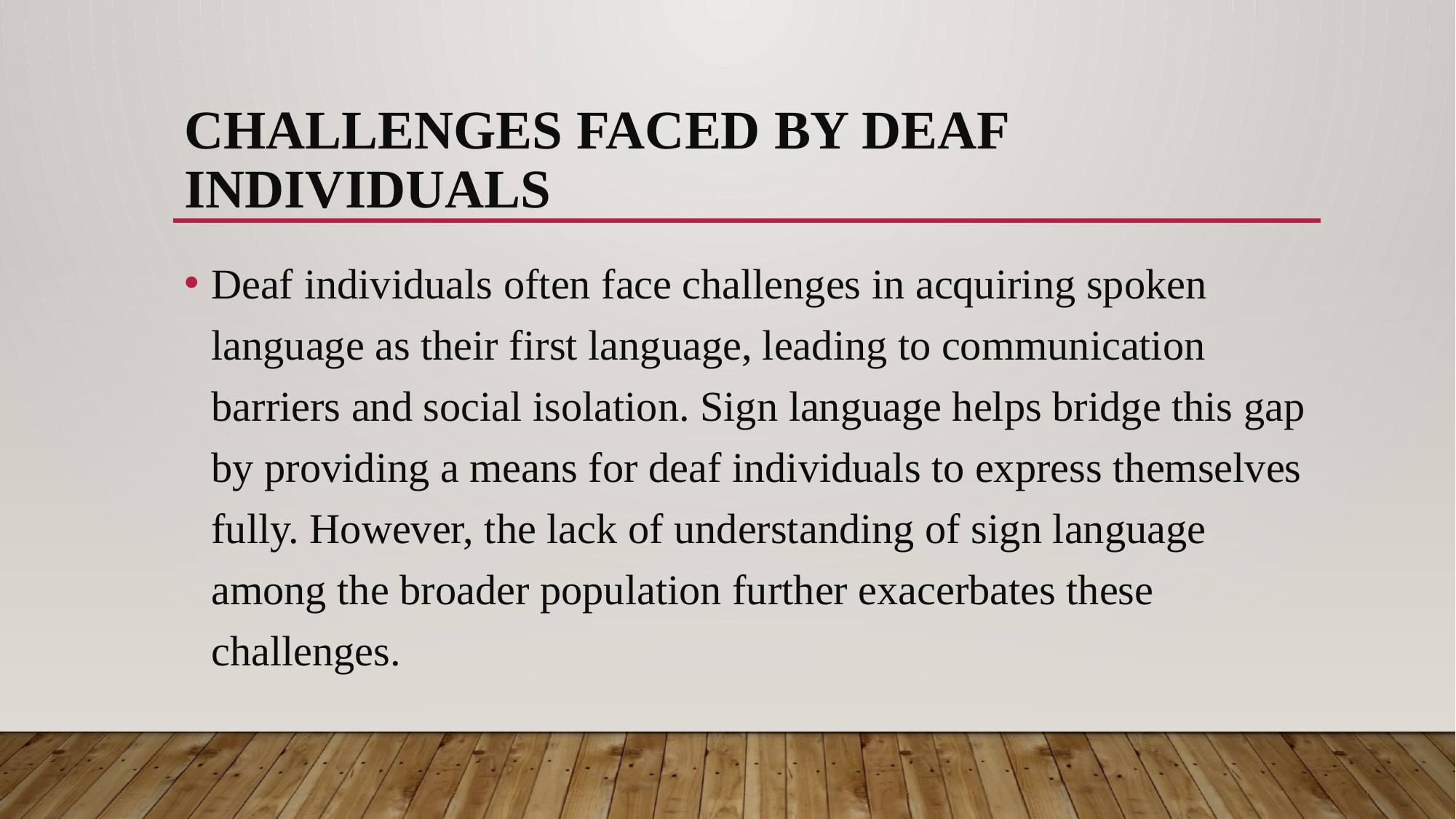

# Challenges Faced by Deaf Individuals
Deaf individuals often face challenges in acquiring spoken language as their first language, leading to communication barriers and social isolation. Sign language helps bridge this gap by providing a means for deaf individuals to express themselves fully. However, the lack of understanding of sign language among the broader population further exacerbates these challenges.